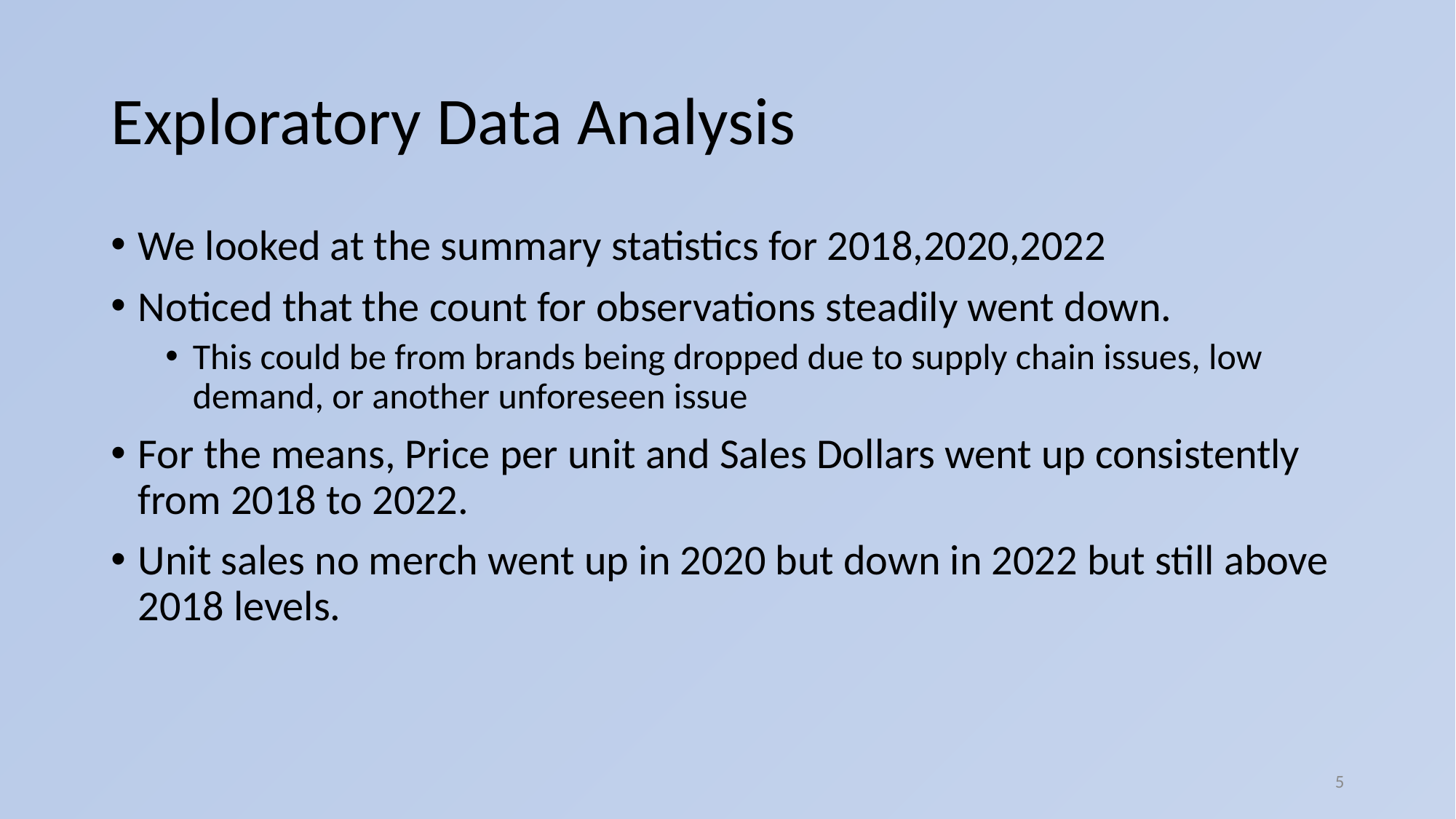

# Exploratory Data Analysis
We looked at the summary statistics for 2018,2020,2022
Noticed that the count for observations steadily went down.
This could be from brands being dropped due to supply chain issues, low demand, or another unforeseen issue
For the means, Price per unit and Sales Dollars went up consistently from 2018 to 2022.
Unit sales no merch went up in 2020 but down in 2022 but still above 2018 levels.

5